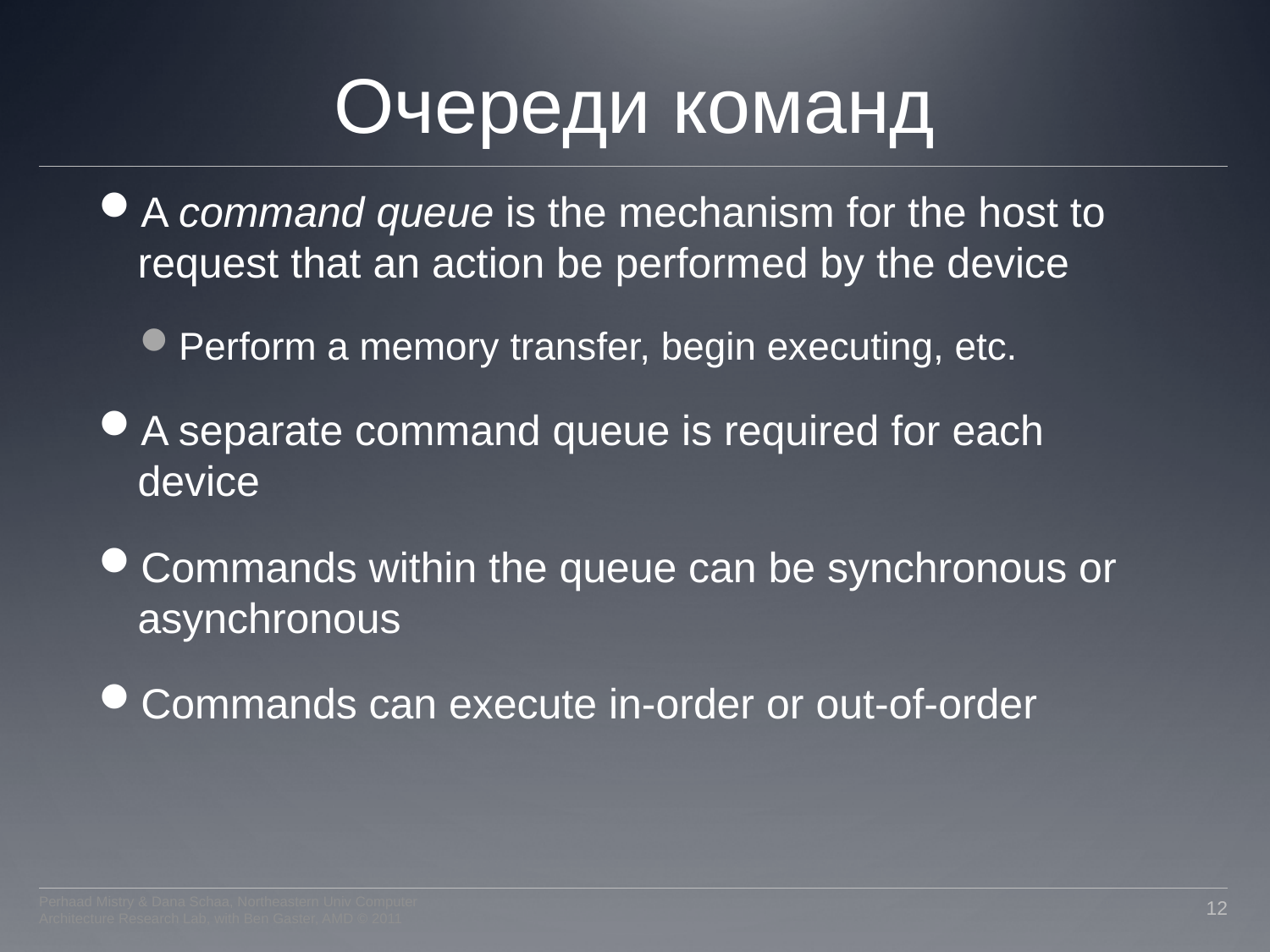

# Очереди команд
A command queue is the mechanism for the host to request that an action be performed by the device
Perform a memory transfer, begin executing, etc.
A separate command queue is required for each device
Commands within the queue can be synchronous or asynchronous
Commands can execute in-order or out-of-order

Perhaad Mistry & Dana Schaa, Northeastern Univ Computer Architecture Research Lab, with Ben Gaster, AMD © 2011
12